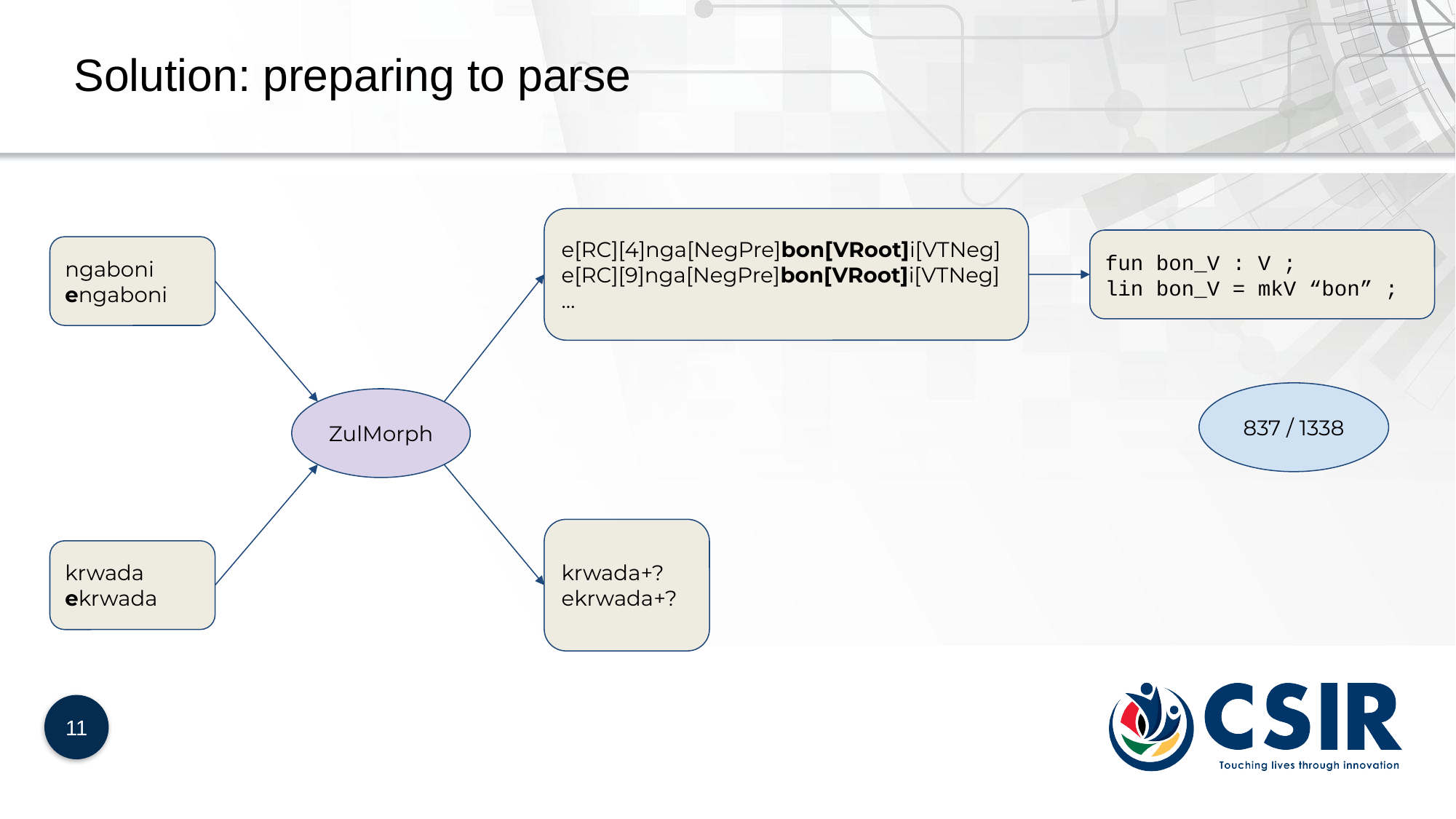

Solution: preparing to parse
e[RC][4]nga[NegPre]bon[VRoot]i[VTNeg]
e[RC][9]nga[NegPre]bon[VRoot]i[VTNeg]
…
fun bon_V : V ;
lin bon_V = mkV “bon” ;
ngaboni
engaboni
837 / 1338
ZulMorph
krwada+?
ekrwada+?
krwada
ekrwada